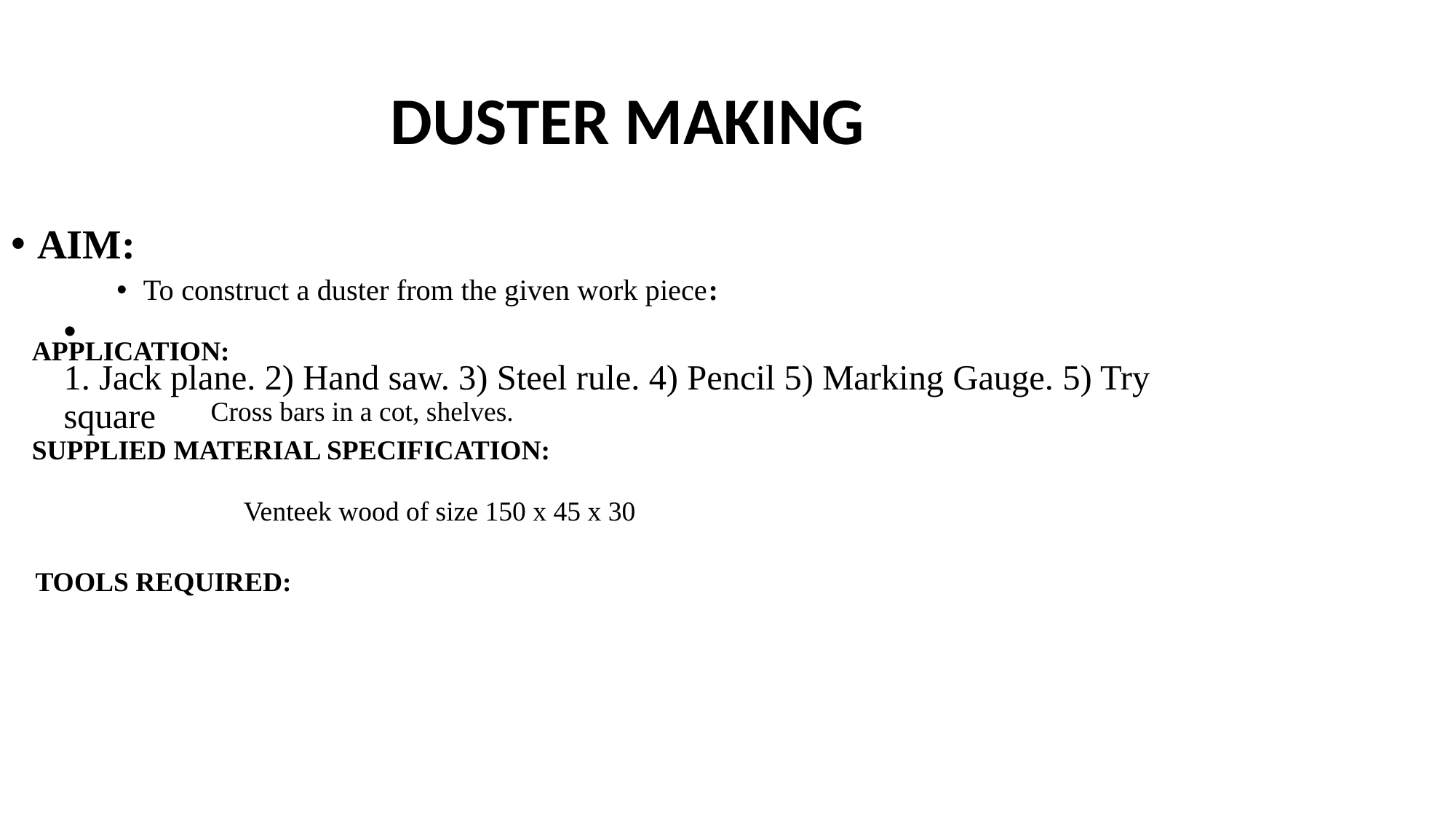

DUSTER MAKING
AIM:
To construct a duster from the given work piece:

1. Jack plane. 2) Hand saw. 3) Steel rule. 4) Pencil 5) Marking Gauge. 5) Try square

APPLICATION:
Cross bars in a cot, shelves.
SUPPLIED MATERIAL SPECIFICATION:
Venteek wood of size 150 x 45 x 30
TOOLS REQUIRED: